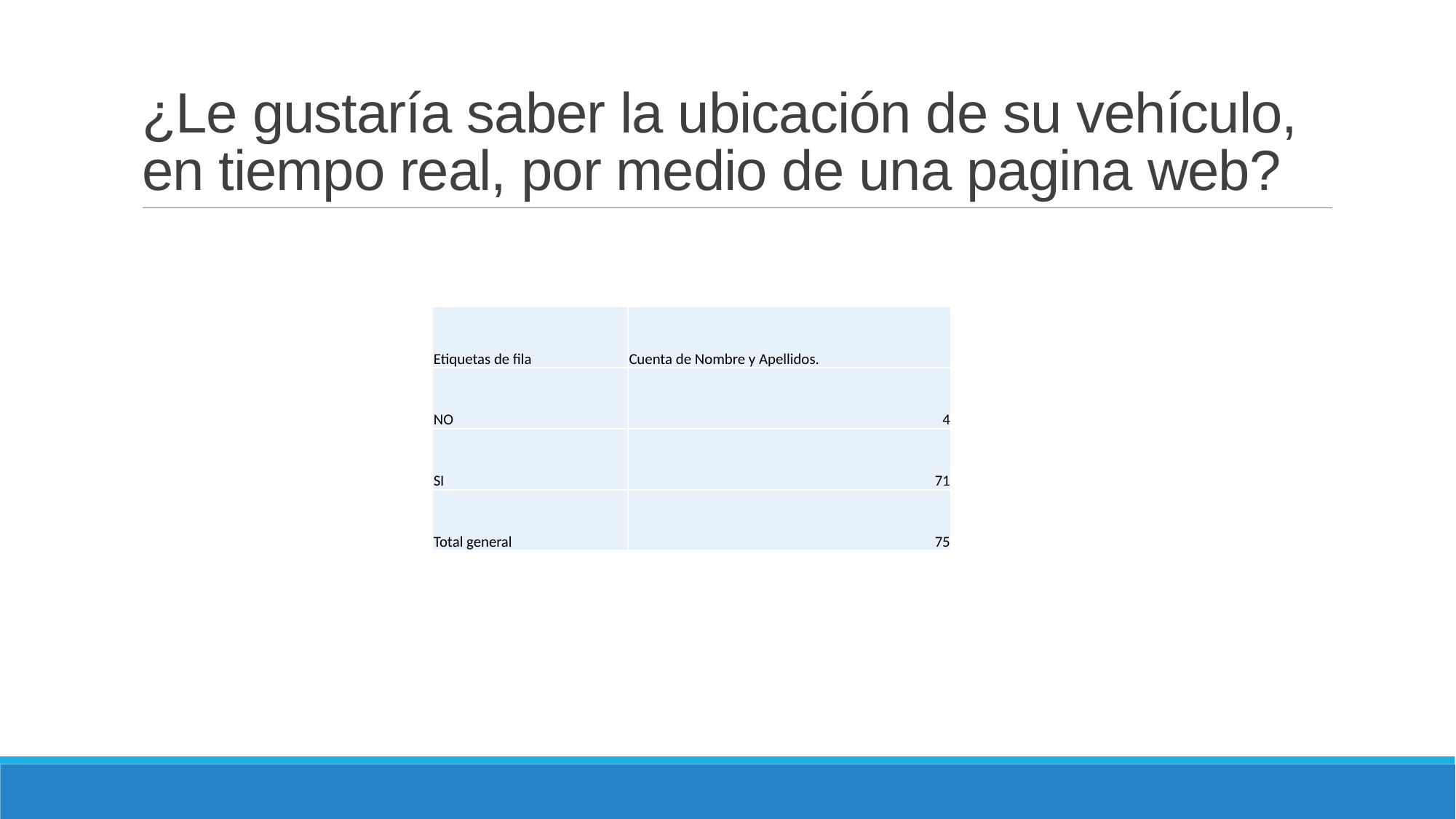

# ¿Le gustaría saber la ubicación de su vehículo, en tiempo real, por medio de una pagina web?
| Etiquetas de fila | Cuenta de Nombre y Apellidos. |
| --- | --- |
| NO | 4 |
| SI | 71 |
| Total general | 75 |